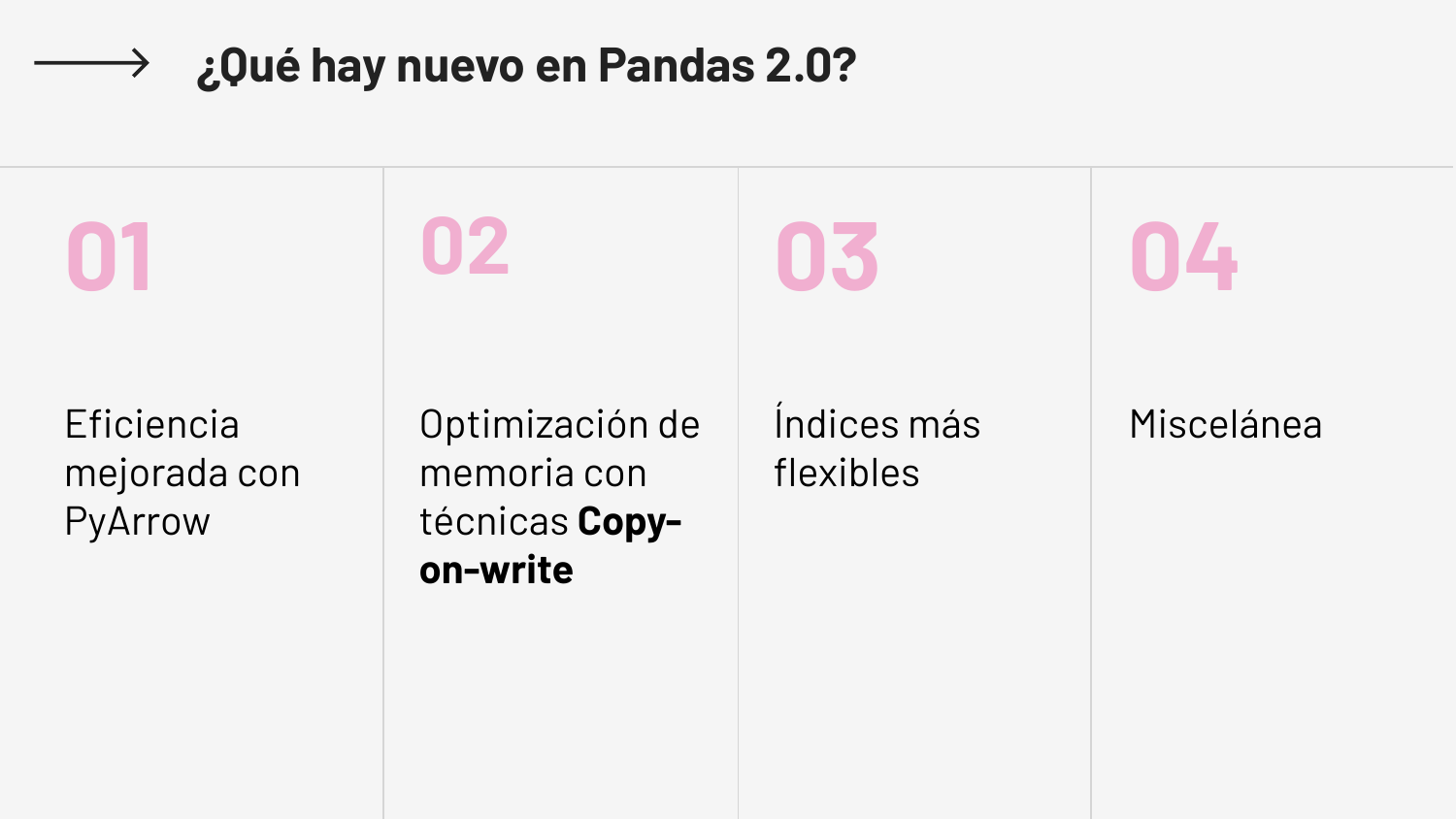

¿Qué hay nuevo en Pandas 2.0?

01
02
03
04
Eficiencia mejorada con PyArrow

Optimización de memoria con técnicas Copy-on-write

Índices más flexibles

Miscelánea